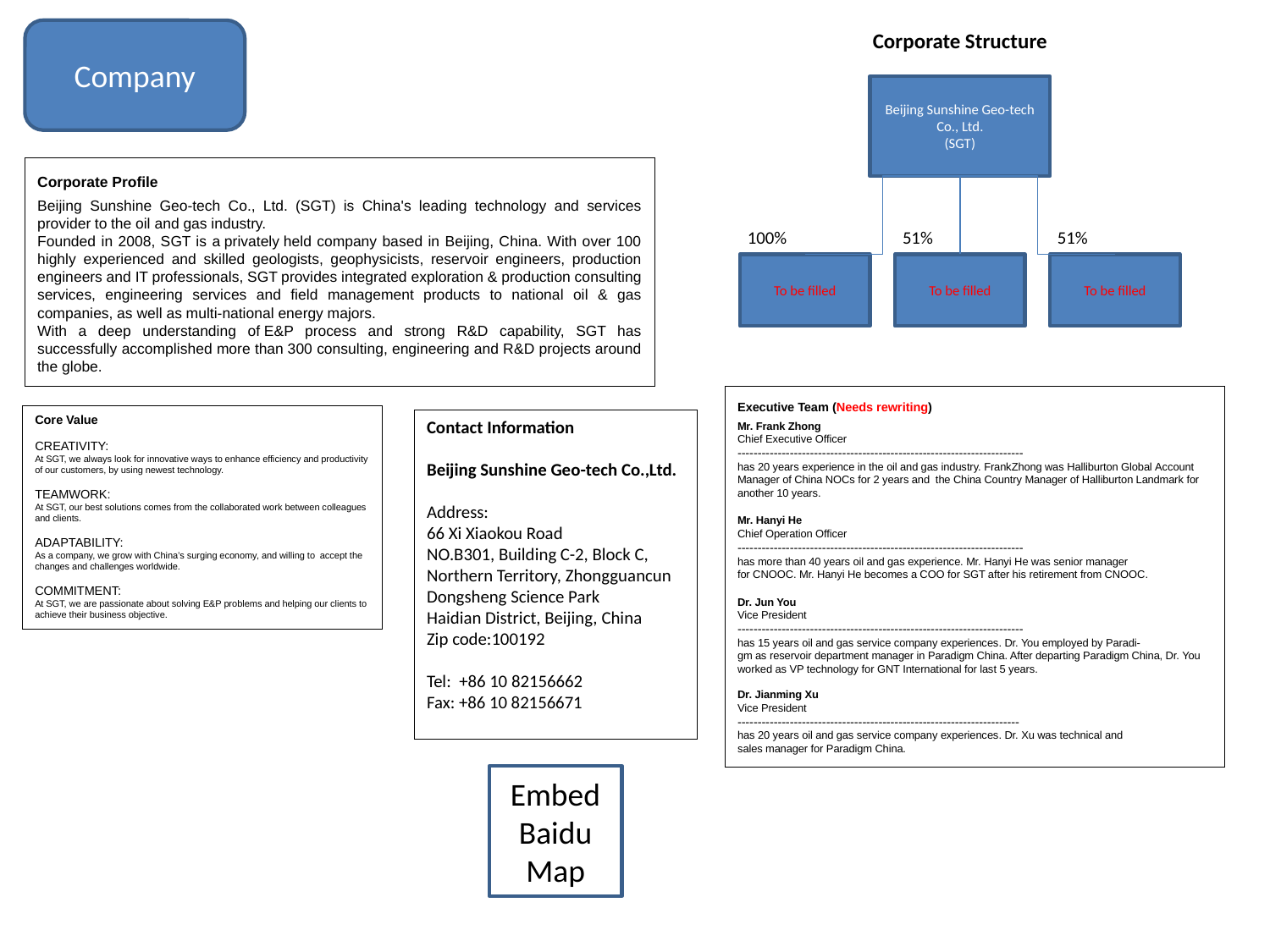

Company
Corporate Structure
Beijing Sunshine Geo-tech Co., Ltd.
(SGT)
51%
100%
51%
To be filled
To be filled
To be filled
Corporate Profile
Beijing Sunshine Geo-tech Co., Ltd. (SGT) is China's leading technology and services provider to the oil and gas industry.
Founded in 2008, SGT is a privately held company based in Beijing, China. With over 100 highly experienced and skilled geologists, geophysicists, reservoir engineers, production engineers and IT professionals, SGT provides integrated exploration & production consulting services, engineering services and field management products to national oil & gas companies, as well as multi-national energy majors.
With a deep understanding of E&P process and strong R&D capability, SGT has successfully accomplished more than 300 consulting, engineering and R&D projects around the globe.
Executive Team (Needs rewriting)
Mr. Frank Zhong
Chief Executive Officer
-----------------------------------------------------------------------
has 20 years experience in the oil and gas industry. FrankZhong was Halliburton Global Account Manager of China NOCs for 2 years and  the China Country Manager of Halliburton Landmark for another 10 years.

Mr. Hanyi He
Chief Operation Officer
-----------------------------------------------------------------------
has more than 40 years oil and gas experience. Mr. Hanyi He was senior manager
for CNOOC. Mr. Hanyi He becomes a COO for SGT after his retirement from CNOOC.

Dr. Jun You
Vice President
-----------------------------------------------------------------------
has 15 years oil and gas service company experiences. Dr. You employed by Paradi-
gm as reservoir department manager in Paradigm China. After departing Paradigm China, Dr. You worked as VP technology for GNT International for last 5 years.

Dr. Jianming Xu
Vice President
----------------------------------------------------------------------
has 20 years oil and gas service company experiences. Dr. Xu was technical and
sales manager for Paradigm China.
Core Value

CREATIVITY:
At SGT, we always look for innovative ways to enhance efficiency and productivity of our customers, by using newest technology.

TEAMWORK:
At SGT, our best solutions comes from the collaborated work between colleagues and clients.

ADAPTABILITY:
As a company, we grow with China’s surging economy, and willing to  accept the changes and challenges worldwide.

COMMITMENT:
At SGT, we are passionate about solving E&P problems and helping our clients to achieve their business objective.
Contact Information

Beijing Sunshine Geo-tech Co.,Ltd.

Address:
66 Xi Xiaokou Road
NO.B301, Building C-2, Block C, Northern Territory, Zhongguancun Dongsheng Science Park
Haidian District, Beijing, China
Zip code:100192

Tel:  +86 10 82156662
Fax: +86 10 82156671

Embed
Baidu Map